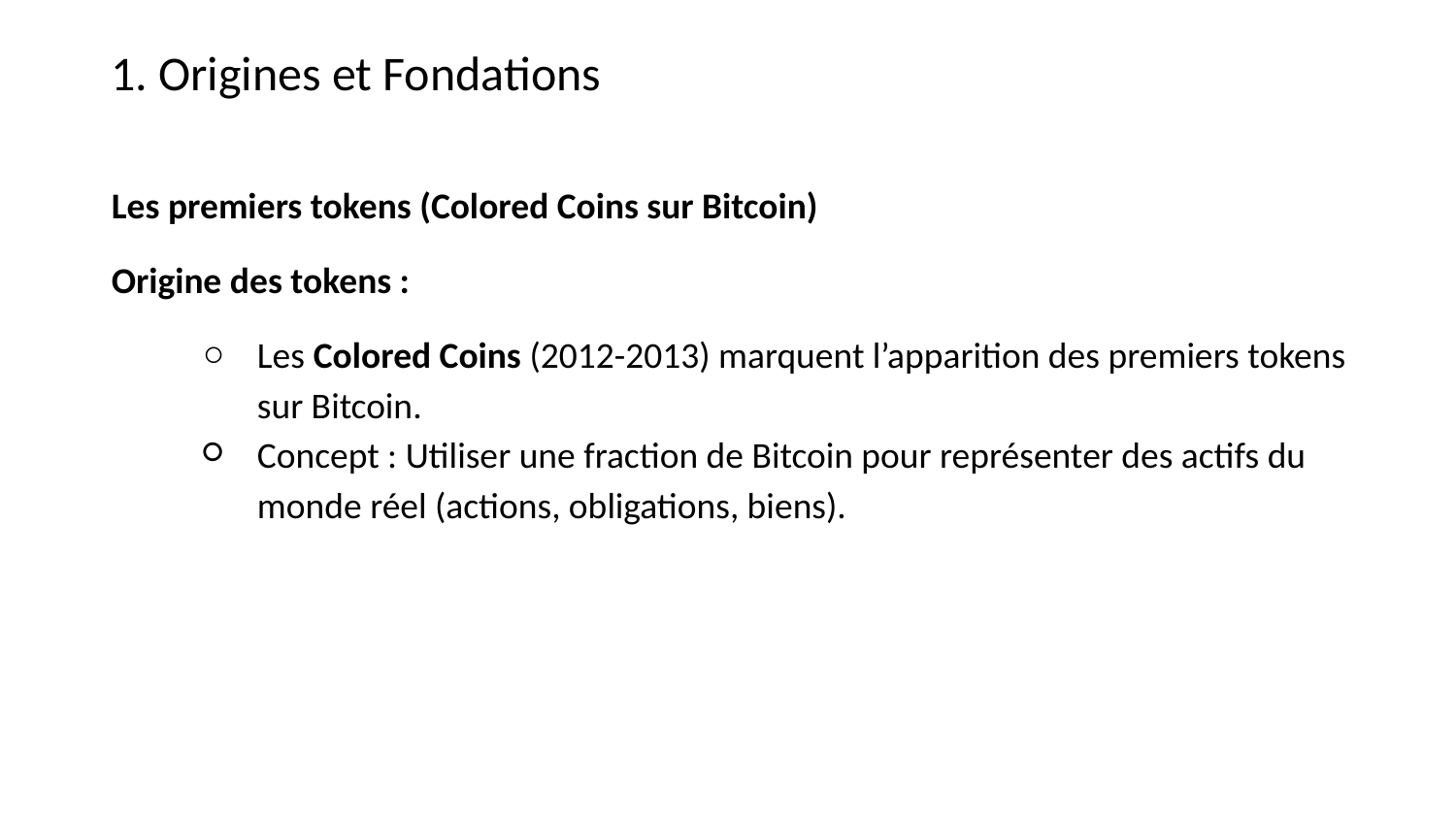

1. Origines et Fondations
Les premiers tokens (Colored Coins sur Bitcoin)
Origine des tokens :
Les Colored Coins (2012-2013) marquent l’apparition des premiers tokens sur Bitcoin.
Concept : Utiliser une fraction de Bitcoin pour représenter des actifs du monde réel (actions, obligations, biens).